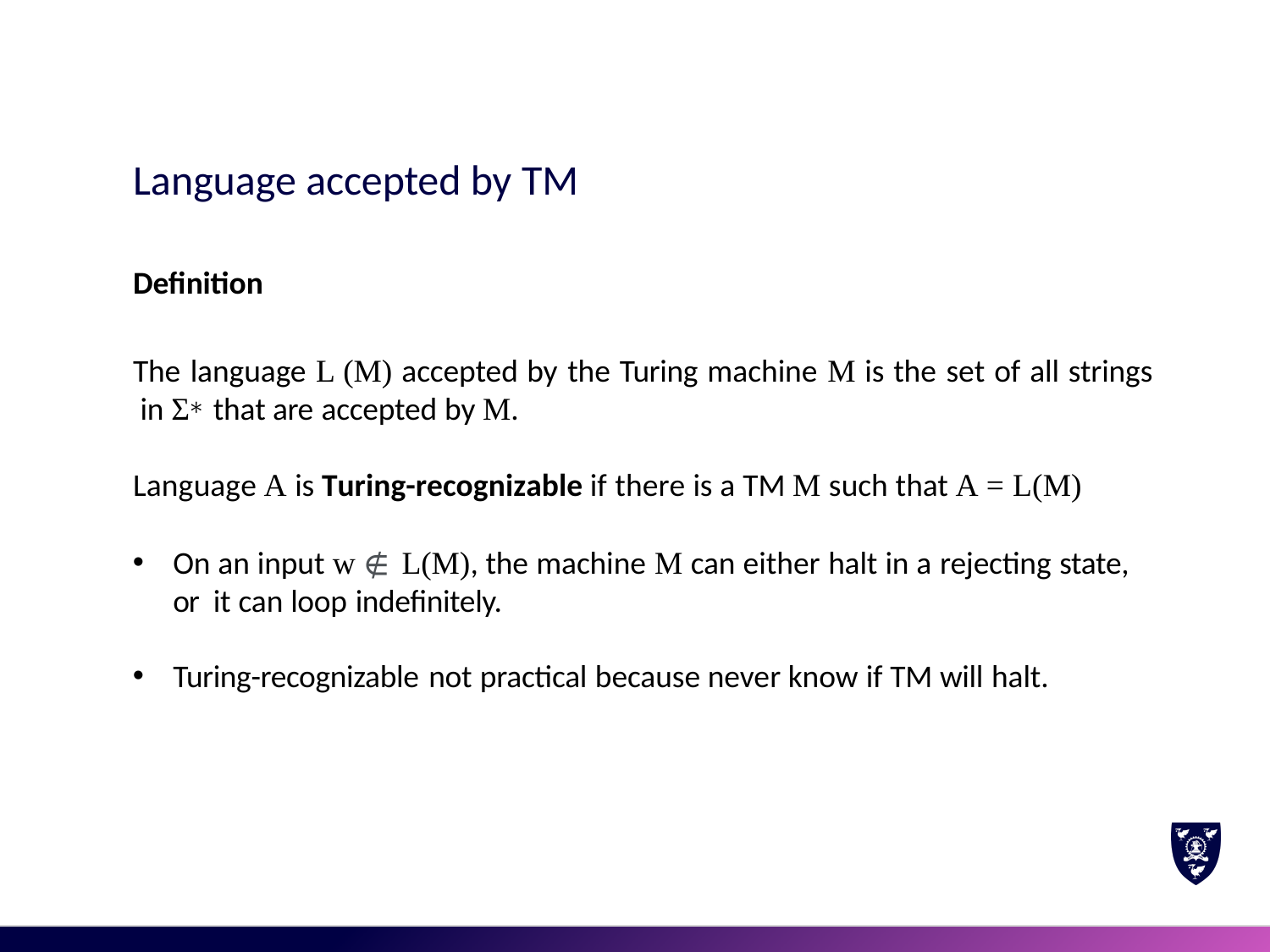

# Language accepted by TM
Definition

The language L (M) accepted by the Turing machine M is the set of all strings  in Σ∗ that are accepted by M.

Language A is Turing-recognizable if there is a TM M such that A = L(M)

On an input w ∉ L(M), the machine M can either halt in a rejecting state, or  it can loop indefinitely.

Turing-recognizable not practical because never know if TM will halt.